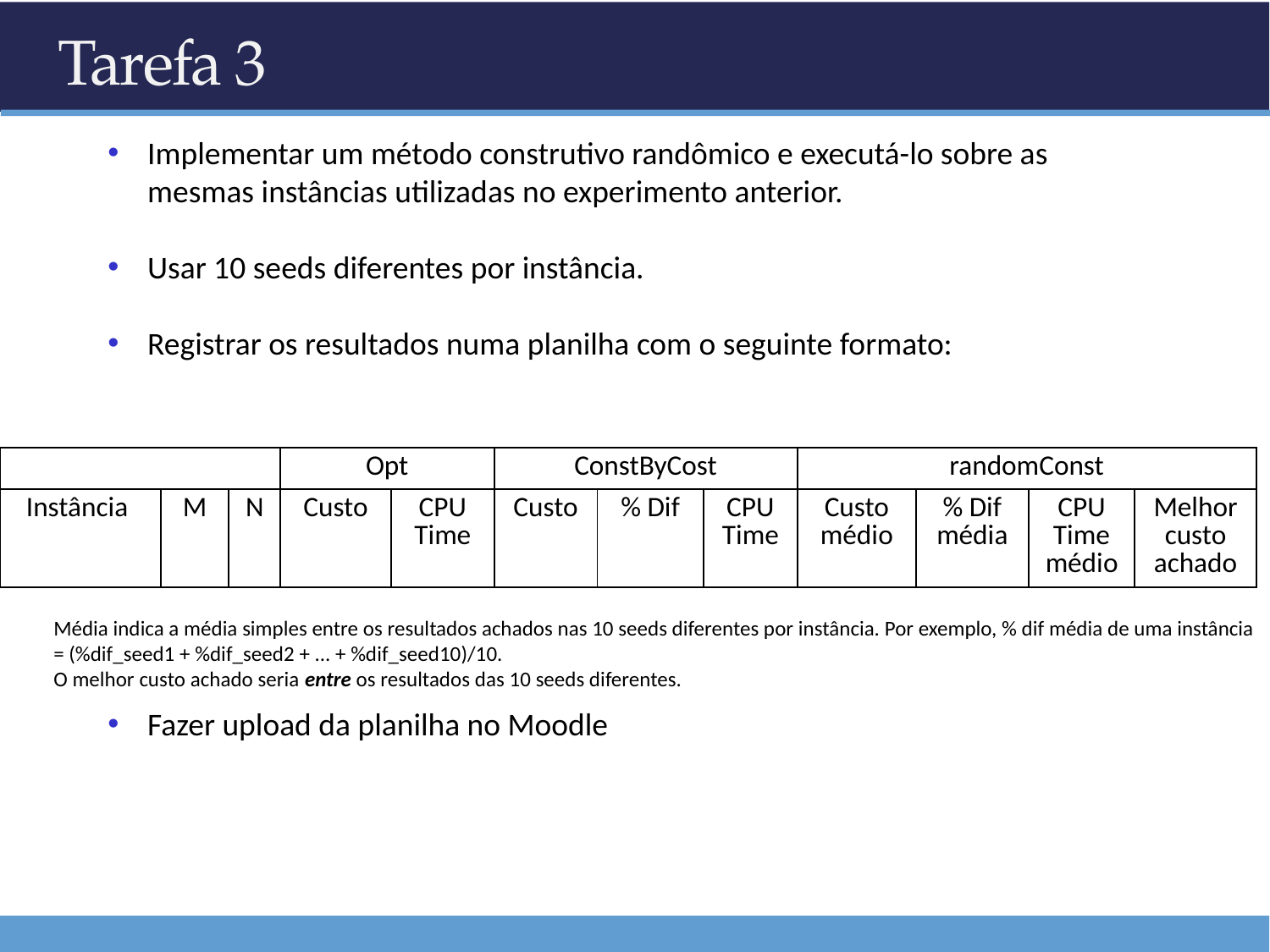

Tarefa 3
Implementar um método construtivo randômico e executá-lo sobre as mesmas instâncias utilizadas no experimento anterior.

Usar 10 seeds diferentes por instância.

Registrar os resultados numa planilha com o seguinte formato:

Fazer upload da planilha no Moodle

|  |  |  | Opt |  | ConstByCost |  |  | randomConst |  |  |  |
| --- | --- | --- | --- | --- | --- | --- | --- | --- | --- | --- | --- |
| Instância | M | N | Custo | CPU Time | Custo | % Dif | CPU Time | Custo médio | % Dif média | CPU Time médio | Melhor custo achado |
Média indica a média simples entre os resultados achados nas 10 seeds diferentes por instância. Por exemplo, % dif média de uma instância = (%dif_seed1 + %dif_seed2 + ... + %dif_seed10)/10.
O melhor custo achado seria entre os resultados das 10 seeds diferentes.